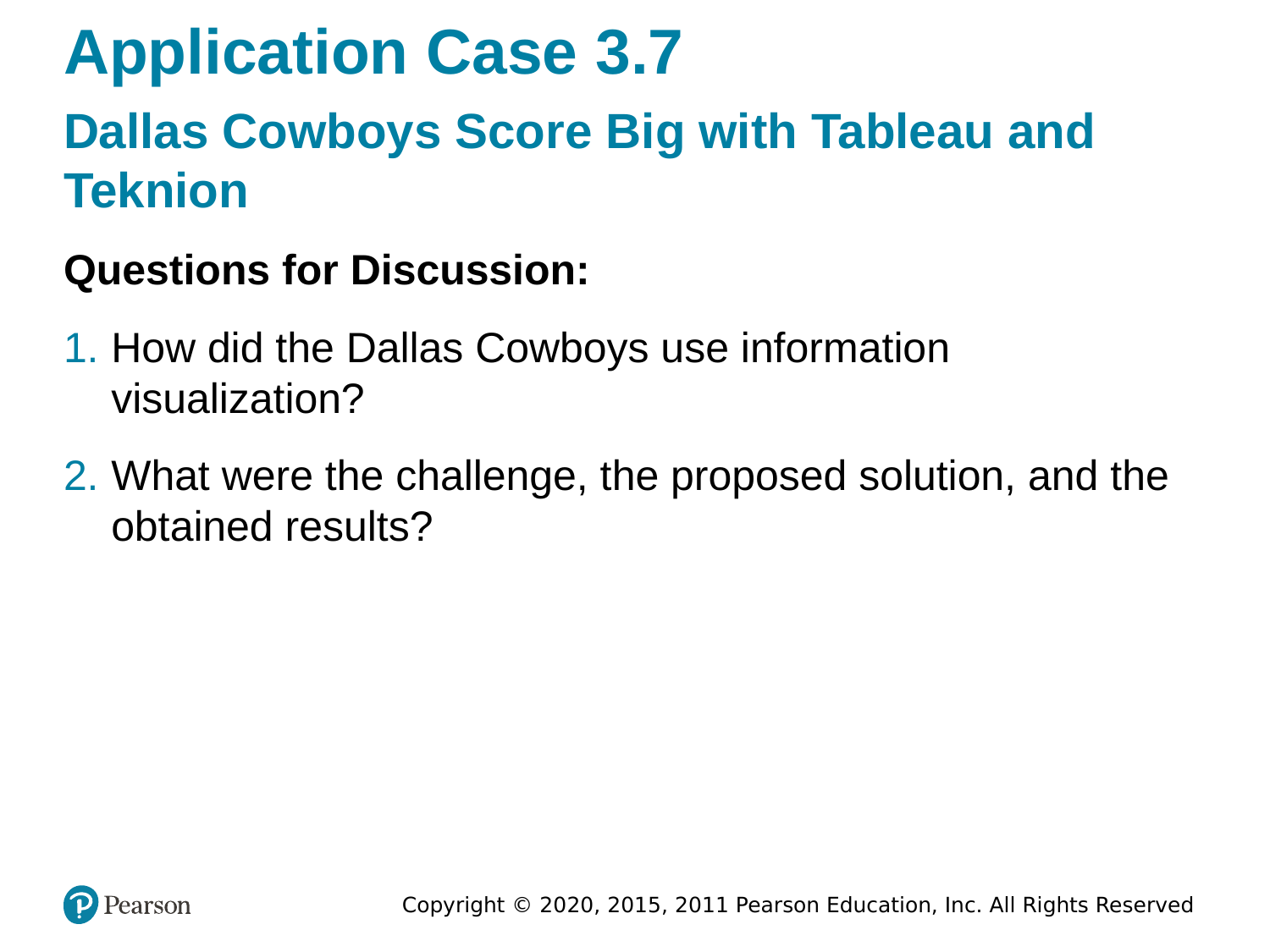

# Application Case 3.7
Dallas Cowboys Score Big with Tableau and Teknion
Questions for Discussion:
How did the Dallas Cowboys use information visualization?
What were the challenge, the proposed solution, and the obtained results?